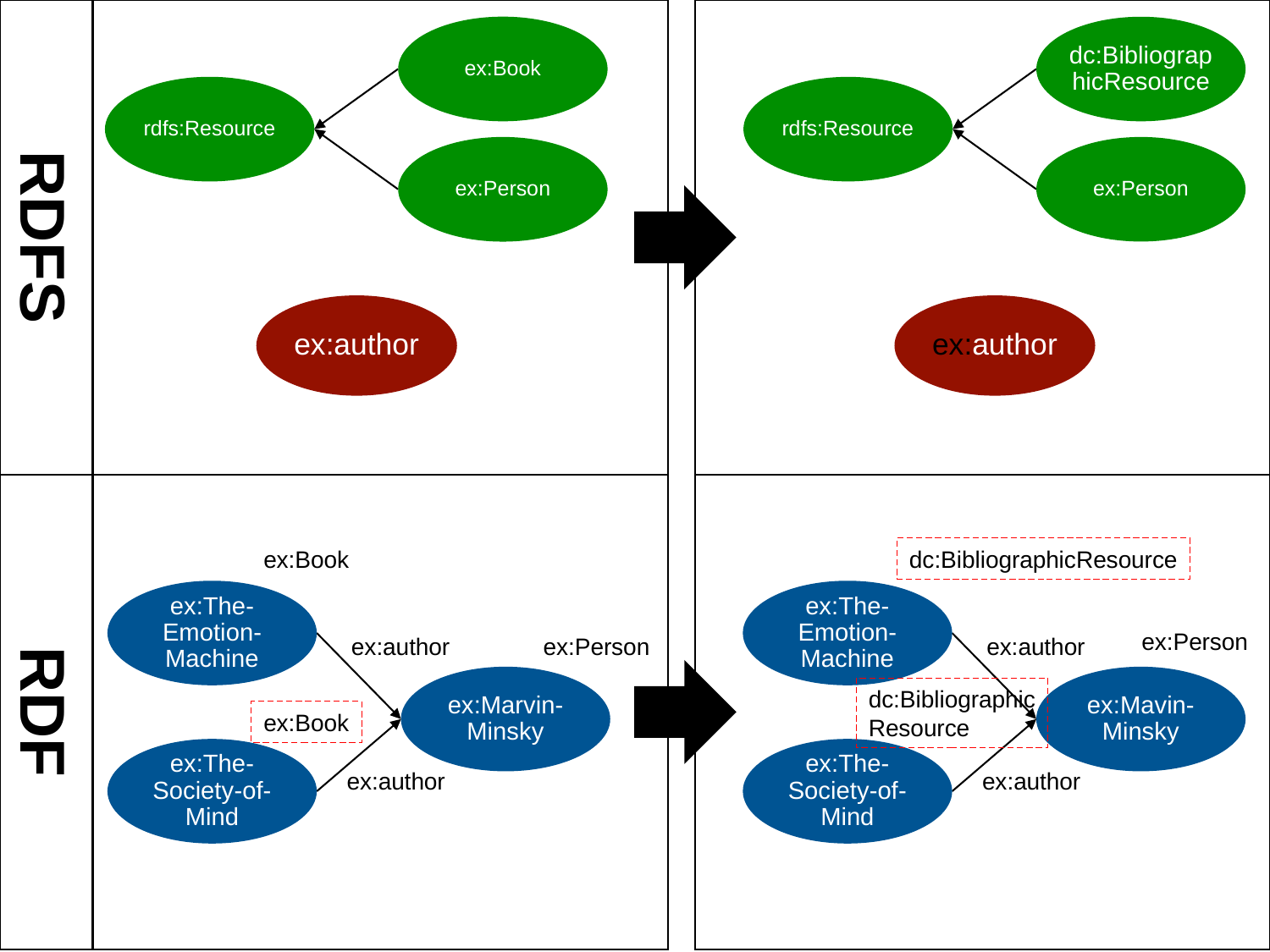

RDFS

rdfs:Resource

ex:Book

ex:Person
rdfs:Resource

dc:BibliographicResource

ex:Person

ex:author
ex:author
RDF

ex:Book
dc:BibliographicResource
ex:Marvin-Minsky

ex:The-Emotion-Machine

ex:The-Society-of-Mind
ex:Mavin-Minsky

ex:The-Emotion-Machine

ex:The-Society-of-Mind
ex:Person
ex:author
ex:Person
ex:author

dc:Bibliographic
Resource
ex:Book
ex:author
ex:author